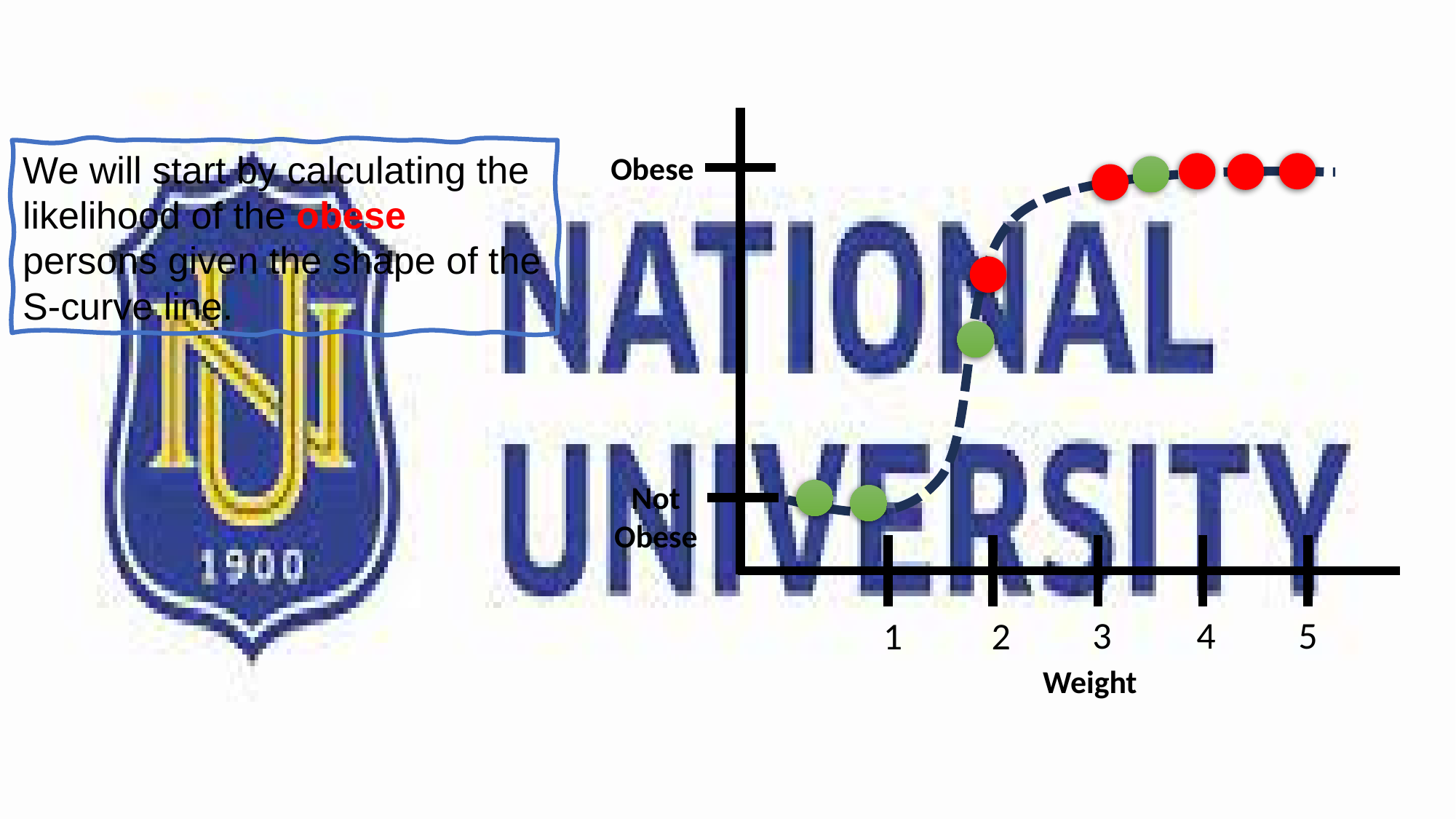

We will start by calculating the likelihood of the obese persons given the shape of the S-curve line.
Obese

Not Obese

3
4
5
1
2
Weight